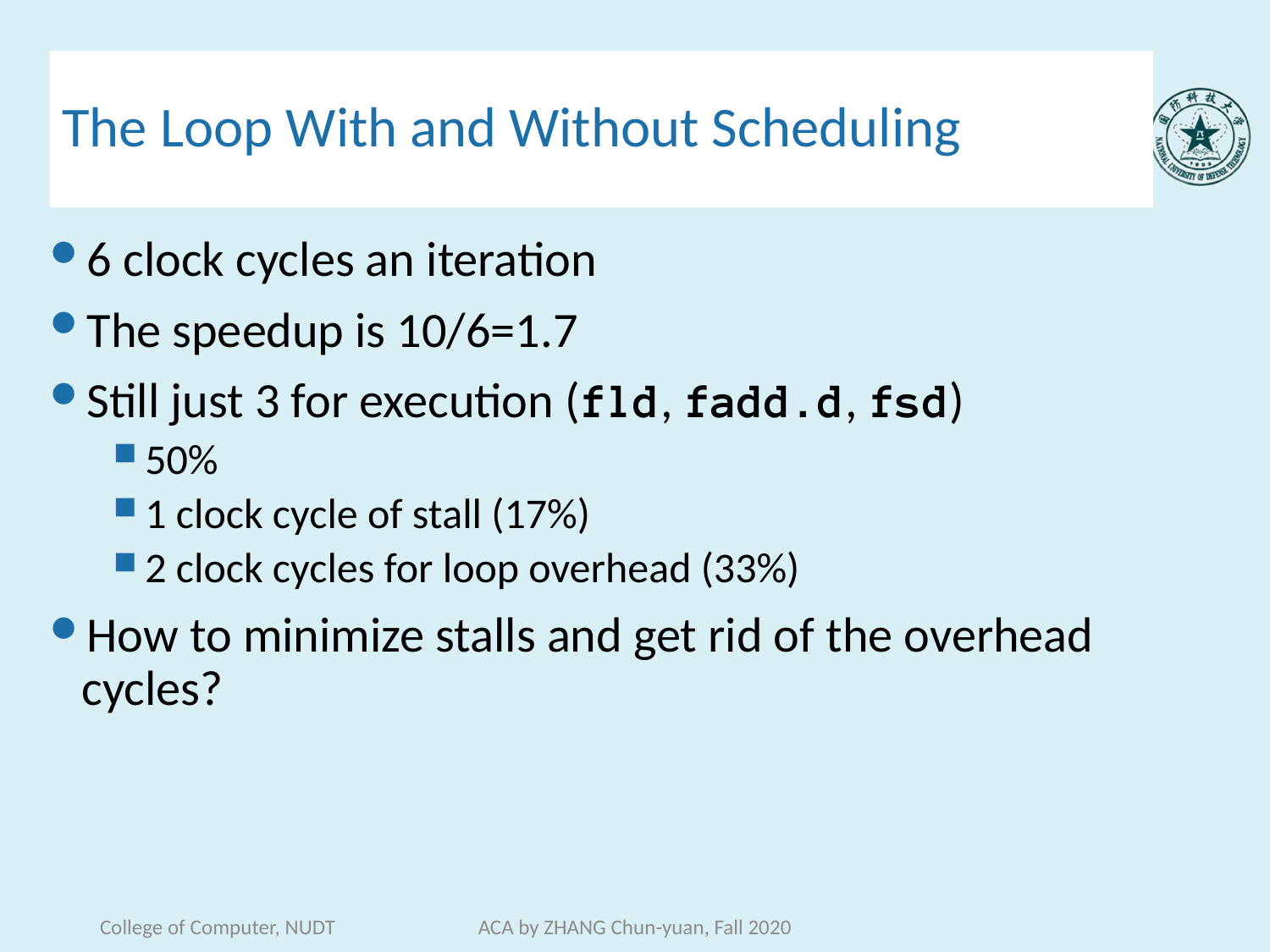

# The Loop With and Without Scheduling
6 clock cycles an iteration
The speedup is 10/6=1.7
Still just 3 for execution (fld, fadd.d, fsd)
50%
1 clock cycle of stall (17%)
2 clock cycles for loop overhead (33%)
How to minimize stalls and get rid of the overhead cycles?
College of Computer, NUDT
ACA by ZHANG Chun-yuan, Fall 2020
52